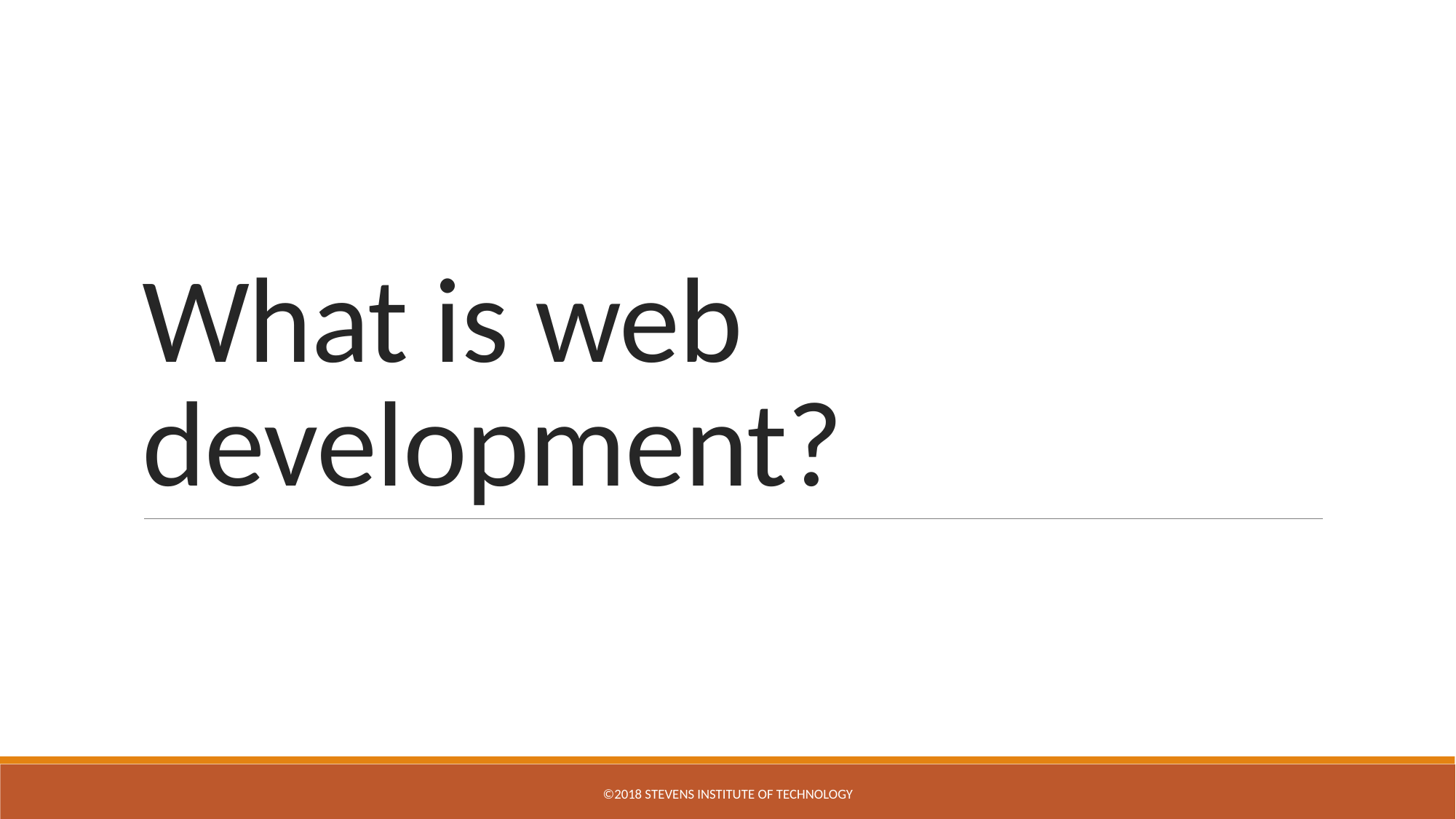

# What is web development?

©2018 Stevens Institute of Technology